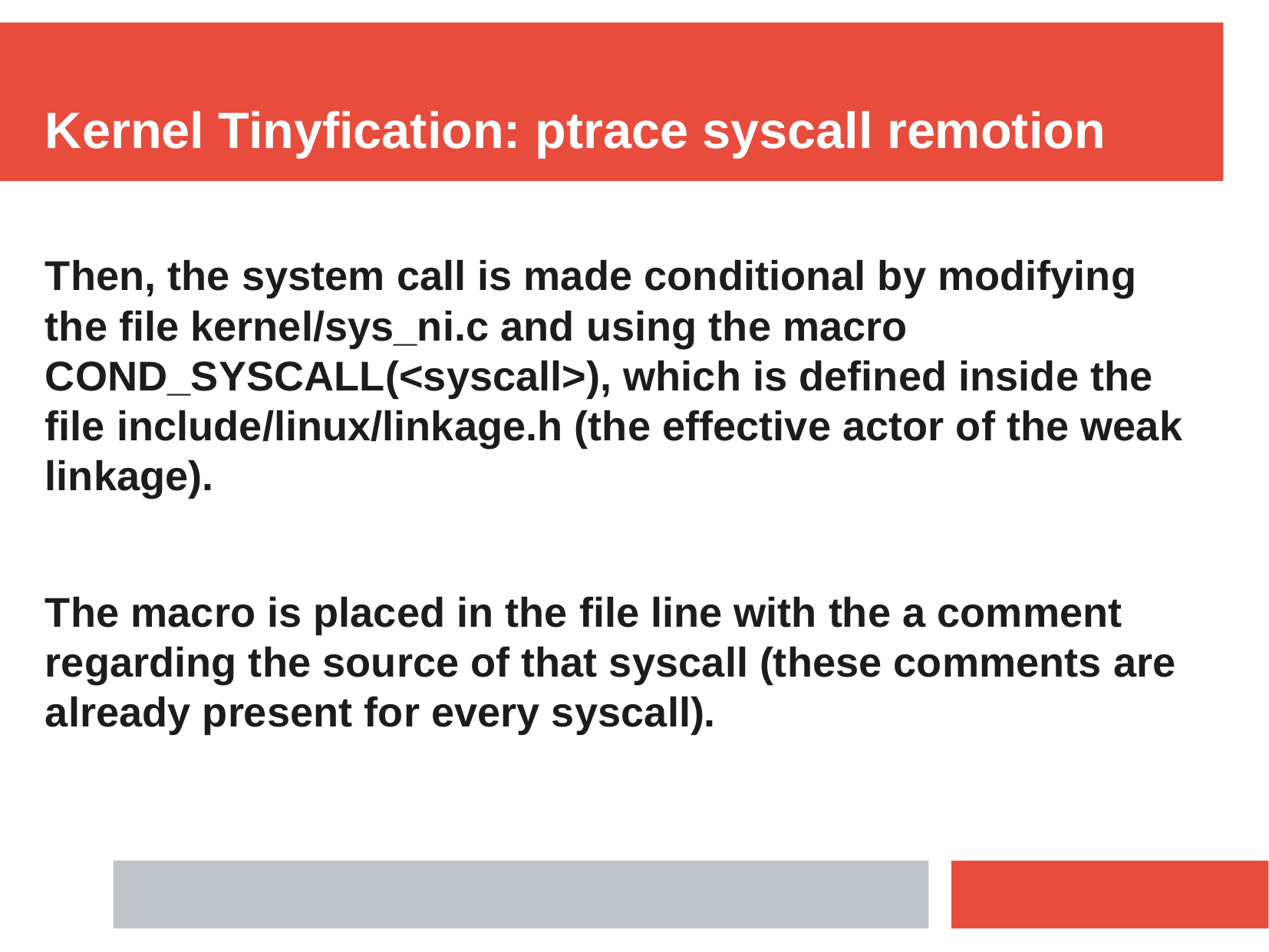

Kernel Tinyfication: ptrace syscall remotion
Then, the system call is made conditional by modifying the file kernel/sys_ni.c and using the macro COND_SYSCALL(<syscall>), which is defined inside the file include/linux/linkage.h (the effective actor of the weak linkage).

The macro is placed in the file line with the a comment regarding the source of that syscall (these comments are already present for every syscall).